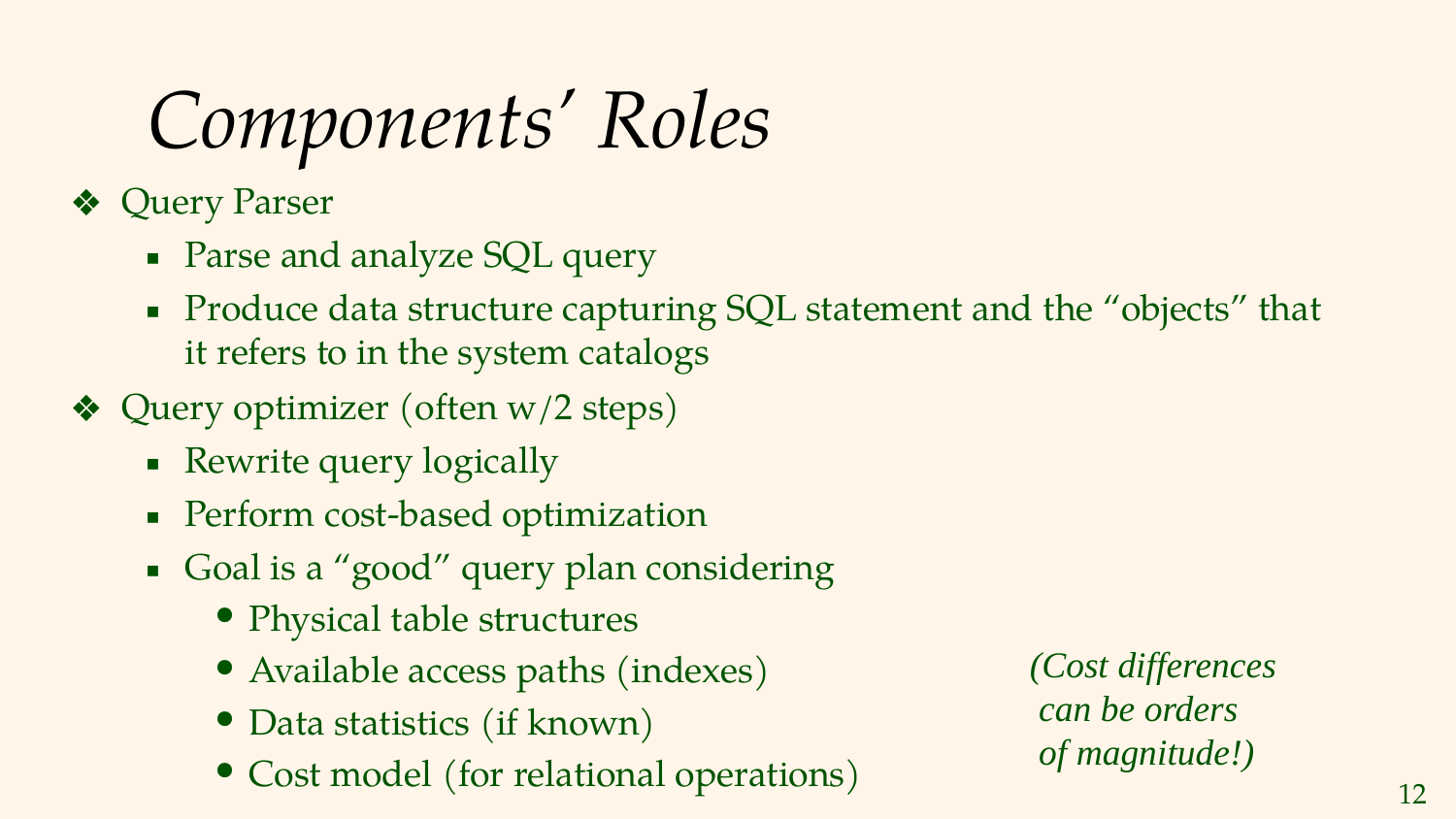

# Components’ Roles
Query Parser
Parse and analyze SQL query
Produce data structure capturing SQL statement and the “objects” that it refers to in the system catalogs
Query optimizer (often w/2 steps)
Rewrite query logically
Perform cost-based optimization
Goal is a “good” query plan considering
Physical table structures
Available access paths (indexes)
Data statistics (if known)
Cost model (for relational operations)
(Cost differences
 can be orders
 of magnitude!)